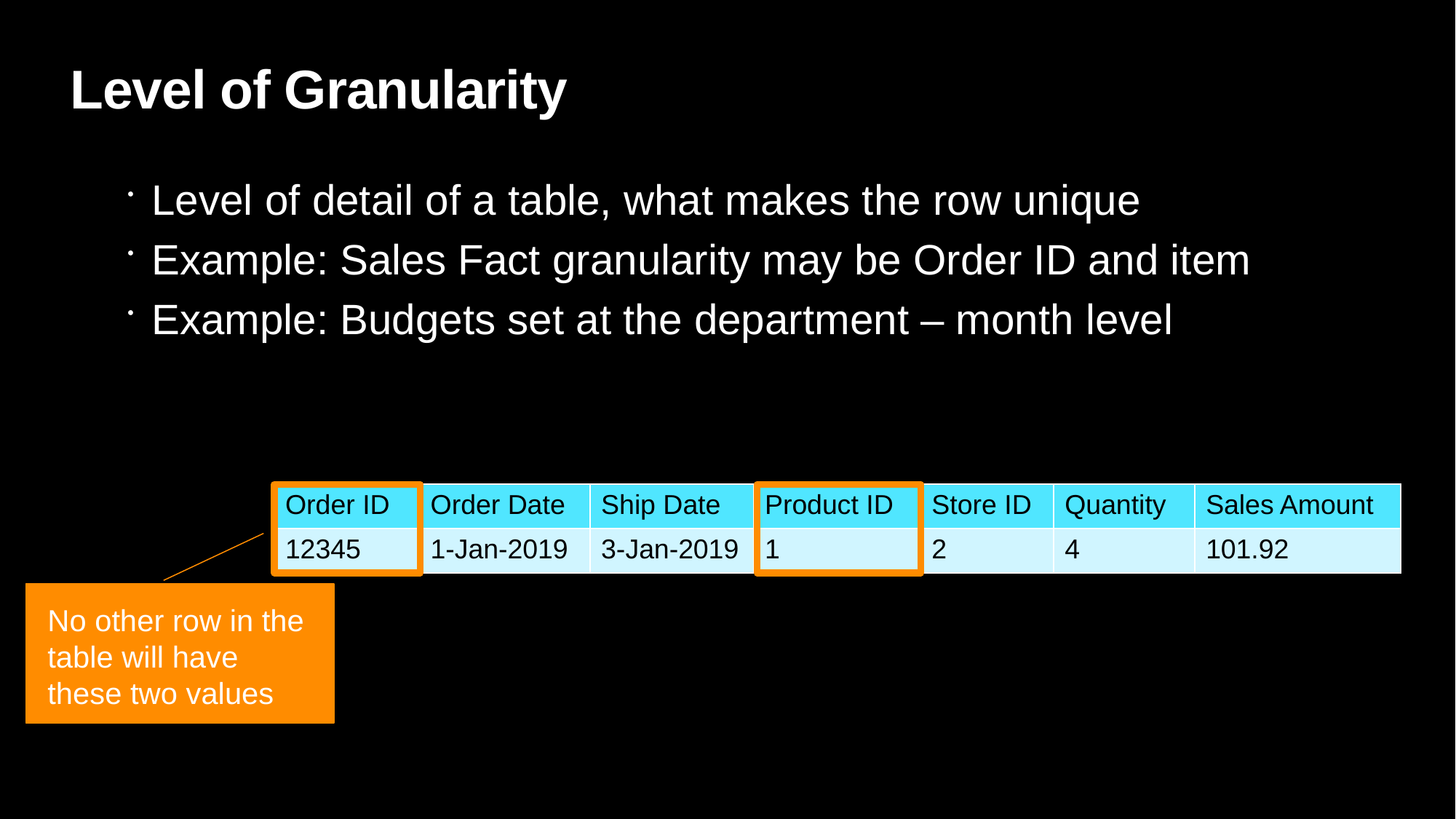

# Level of Granularity
Level of detail of a table, what makes the row unique
Example: Sales Fact granularity may be Order ID and item
Example: Budgets set at the department – month level
| Order ID | Order Date | Ship Date | Product ID | Store ID | Quantity | Sales Amount |
| --- | --- | --- | --- | --- | --- | --- |
| 12345 | 1-Jan-2019 | 3-Jan-2019 | 1 | 2 | 4 | 101.92 |

No other row in the table will have these two values